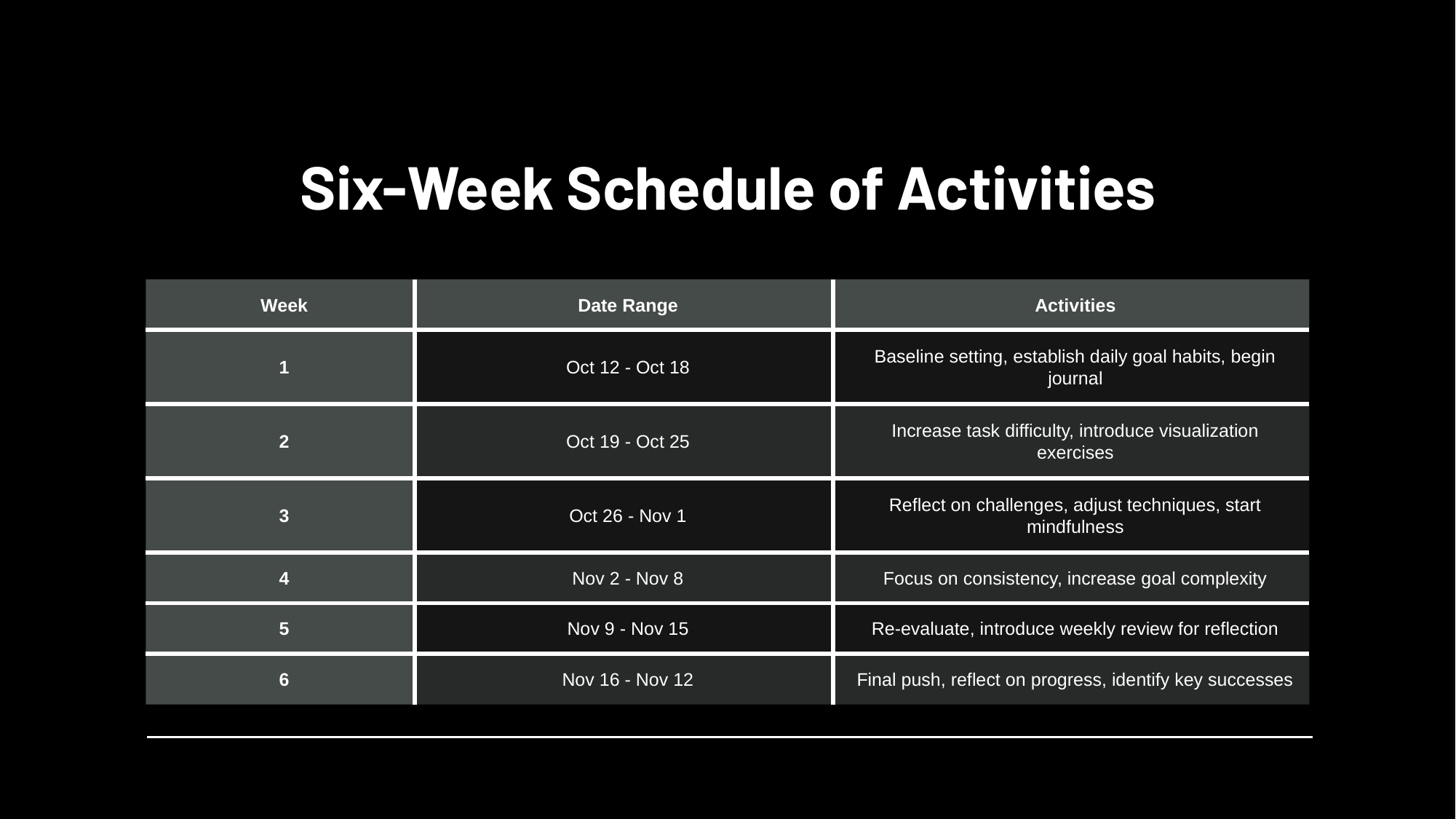

# Six-Week Schedule of Activities
| Week | Date Range | Activities |
| --- | --- | --- |
| 1 | Oct 12 - Oct 18 | Baseline setting, establish daily goal habits, begin journal |
| 2 | Oct 19 - Oct 25 | Increase task difficulty, introduce visualization exercises |
| 3 | Oct 26 - Nov 1 | Reflect on challenges, adjust techniques, start mindfulness |
| 4 | Nov 2 - Nov 8 | Focus on consistency, increase goal complexity |
| 5 | Nov 9 - Nov 15 | Re-evaluate, introduce weekly review for reflection |
| 6 | Nov 16 - Nov 12 | Final push, reflect on progress, identify key successes |